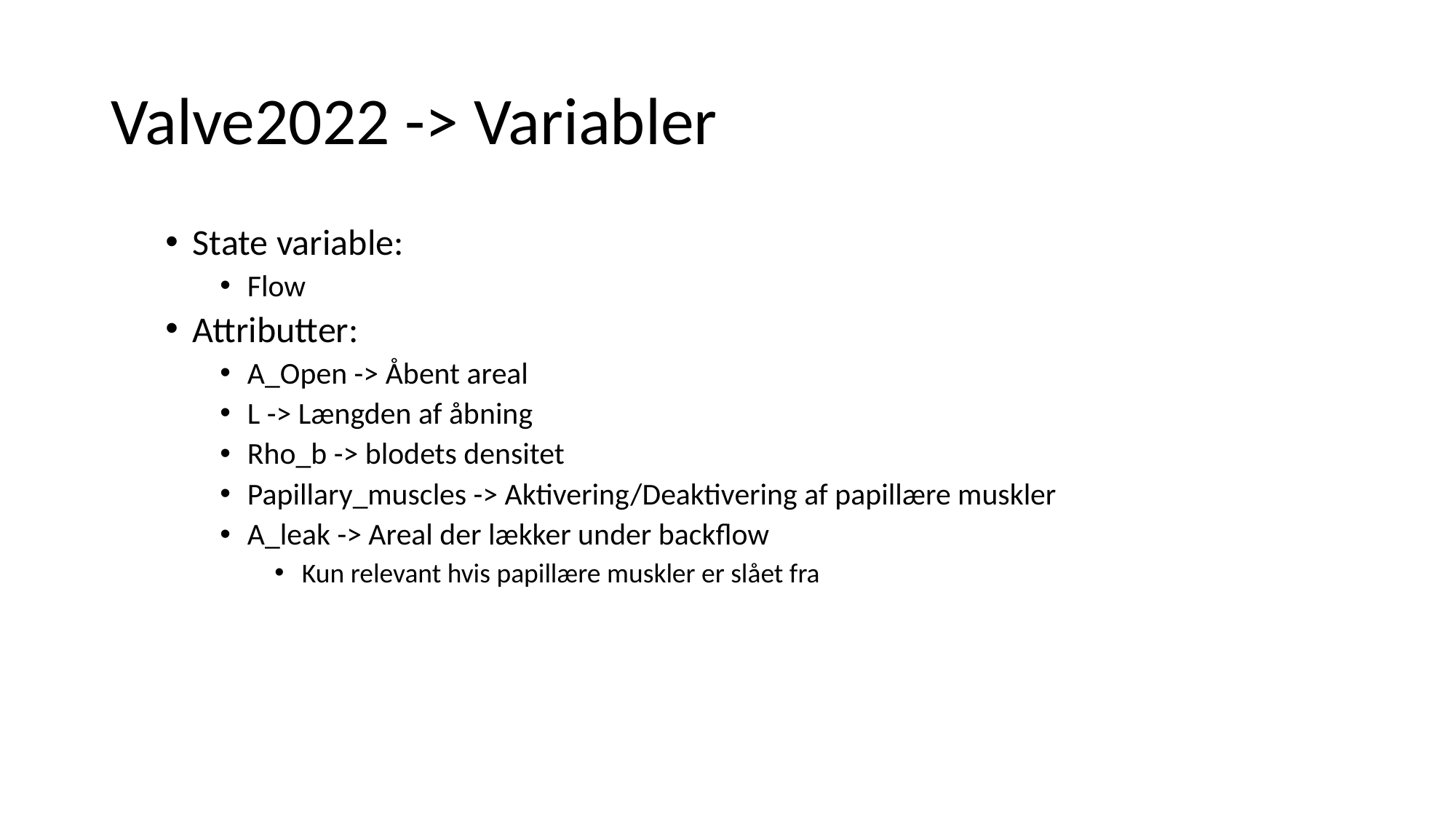

# Valve2022 -> Variabler
State variable:
Flow
Attributter:
A_Open -> Åbent areal
L -> Længden af åbning
Rho_b -> blodets densitet
Papillary_muscles -> Aktivering/Deaktivering af papillære muskler
A_leak -> Areal der lækker under backflow
Kun relevant hvis papillære muskler er slået fra